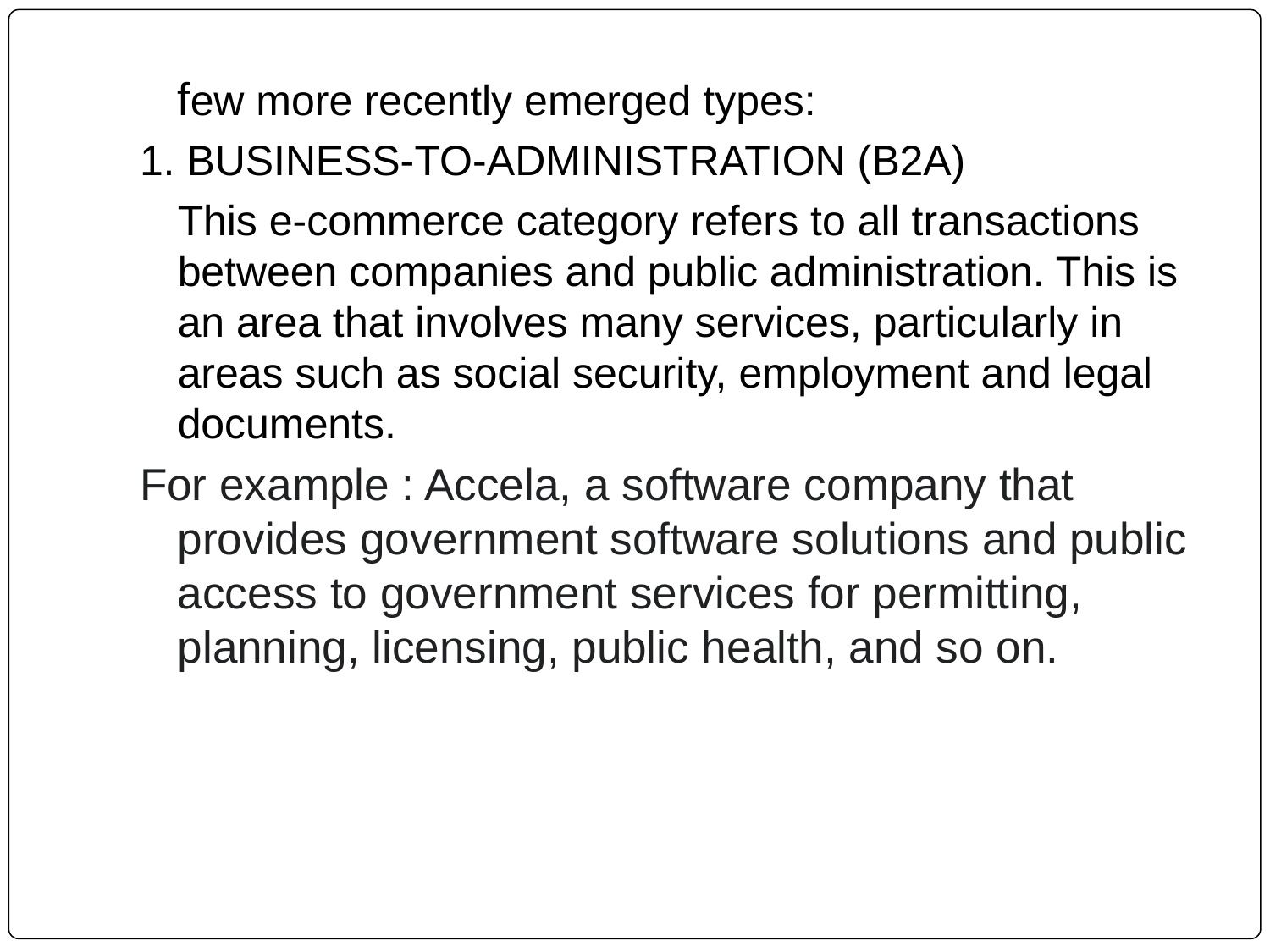

few more recently emerged types:
1. BUSINESS-TO-ADMINISTRATION (B2A)
	This e-commerce category refers to all transactions between companies and public administration. This is an area that involves many services, particularly in areas such as social security, employment and legal documents.
For example : Accela, a software company that provides government software solutions and public access to government services for permitting, planning, licensing, public health, and so on.